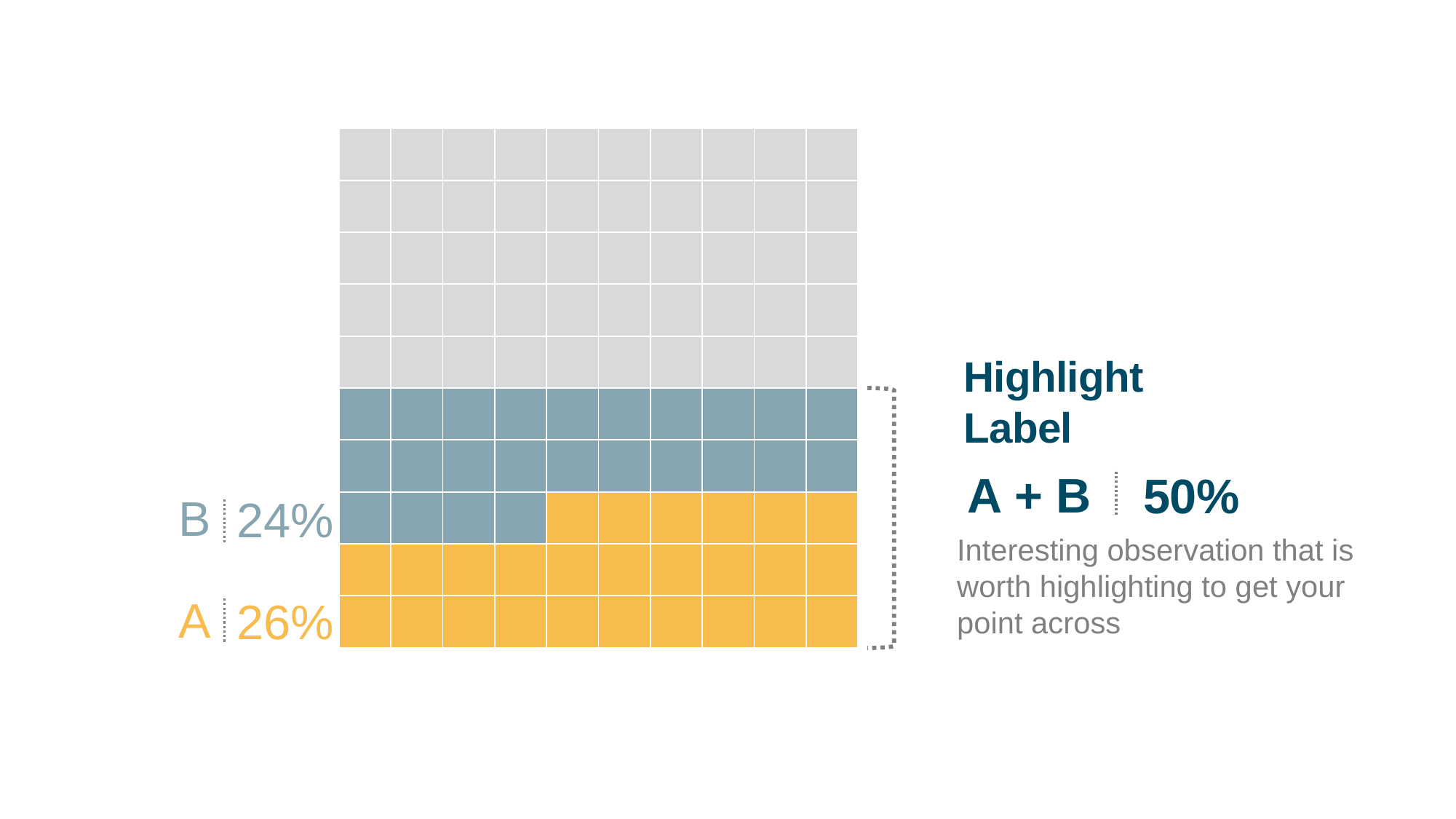

|  |  |  |  |  |  |  |  |  |  |
| --- | --- | --- | --- | --- | --- | --- | --- | --- | --- |
|  |  |  |  |  |  |  |  |  |  |
|  |  |  |  |  |  |  |  |  |  |
|  |  |  |  |  |  |  |  |  |  |
|  |  |  |  |  |  |  |  |  |  |
|  |  |  |  |  |  |  |  |  |  |
|  |  |  |  |  |  |  |  |  |  |
|  |  |  |  |  |  |  |  |  |  |
|  |  |  |  |  |  |  |  |  |  |
|  |  |  |  |  |  |  |  |  |  |

Highlight Label
A + B
50%
B
24%
Interesting observation that is worth highlighting to get your point across
A
26%